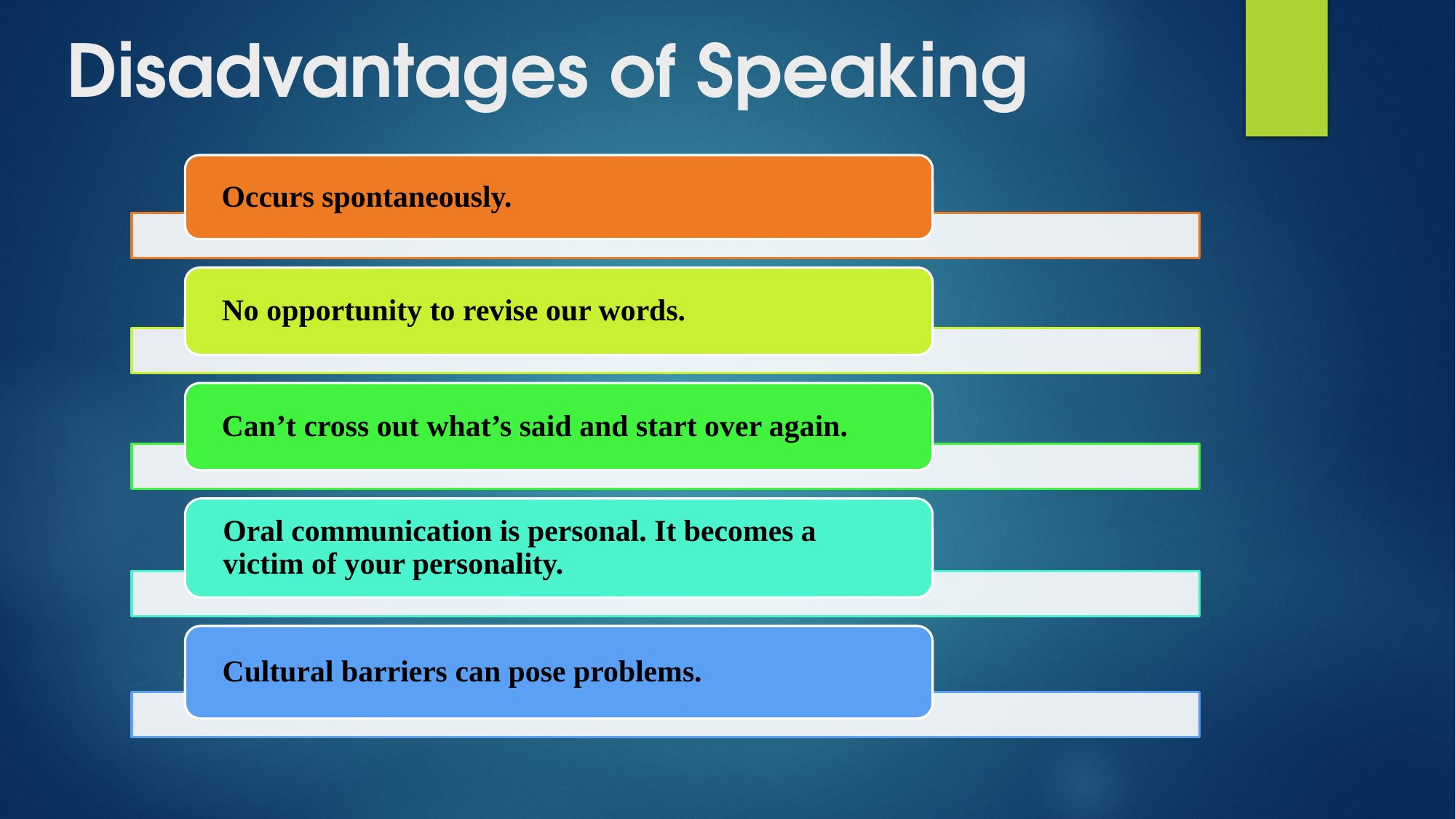

# Disadvantages of Speaking
Occurs spontaneously.
No opportunity to revise our words.
Can’t cross out what’s said and start over again.
Oral communication is personal. It becomes a victim of your personality.
Cultural barriers can pose problems.